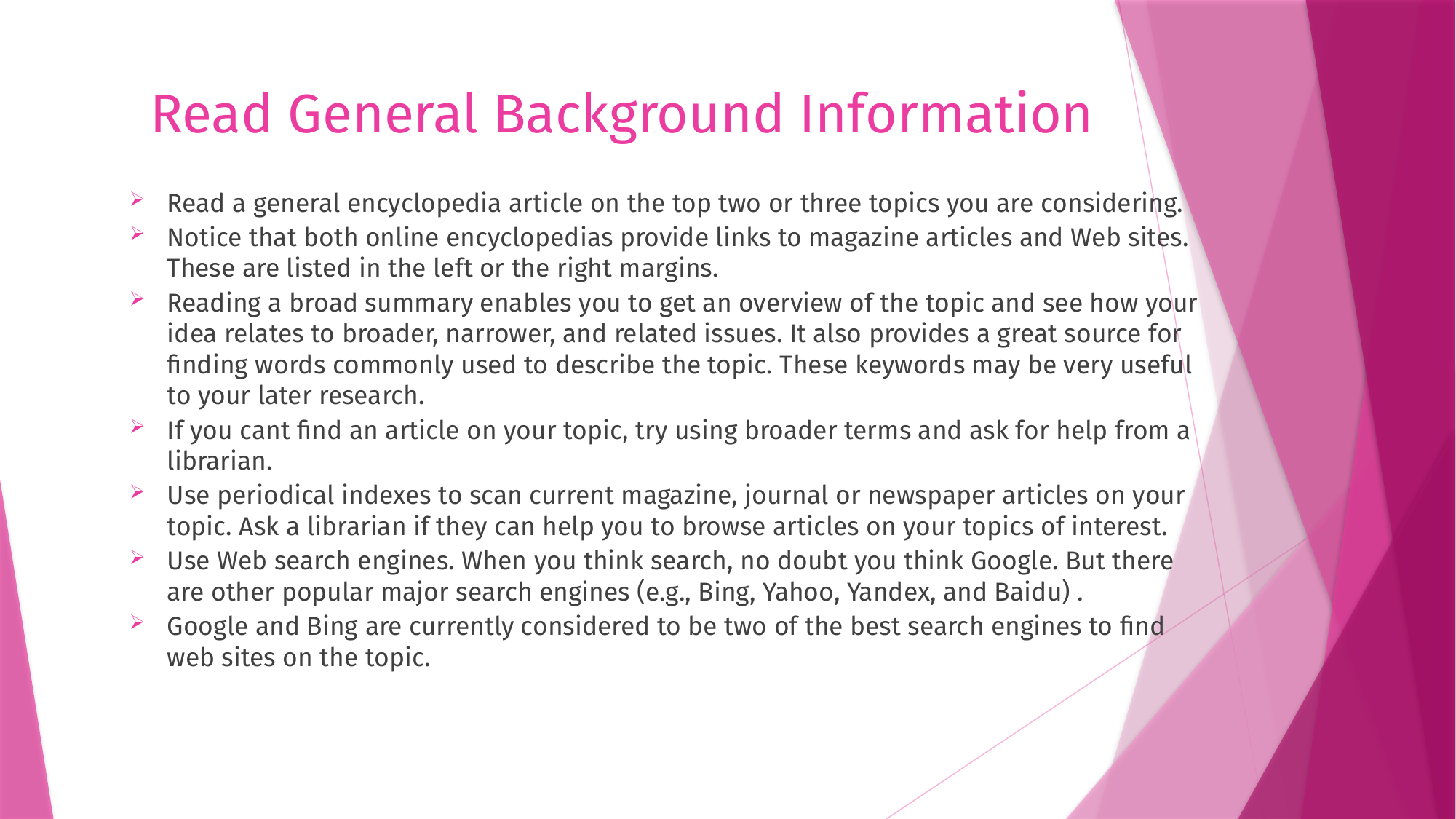

# Read General Background Information
Read a general encyclopedia article on the top two or three topics you are considering.
Notice that both online encyclopedias provide links to magazine articles and Web sites. These are listed in the left or the right margins.
Reading a broad summary enables you to get an overview of the topic and see how your idea relates to broader, narrower, and related issues. It also provides a great source for finding words commonly used to describe the topic. These keywords may be very useful to your later research.
If you cant find an article on your topic, try using broader terms and ask for help from a librarian.
Use periodical indexes to scan current magazine, journal or newspaper articles on your topic. Ask a librarian if they can help you to browse articles on your topics of interest.
Use Web search engines. When you think search, no doubt you think Google. But there are other popular major search engines (e.g., Bing, Yahoo, Yandex, and Baidu) .
Google and Bing are currently considered to be two of the best search engines to find web sites on the topic.